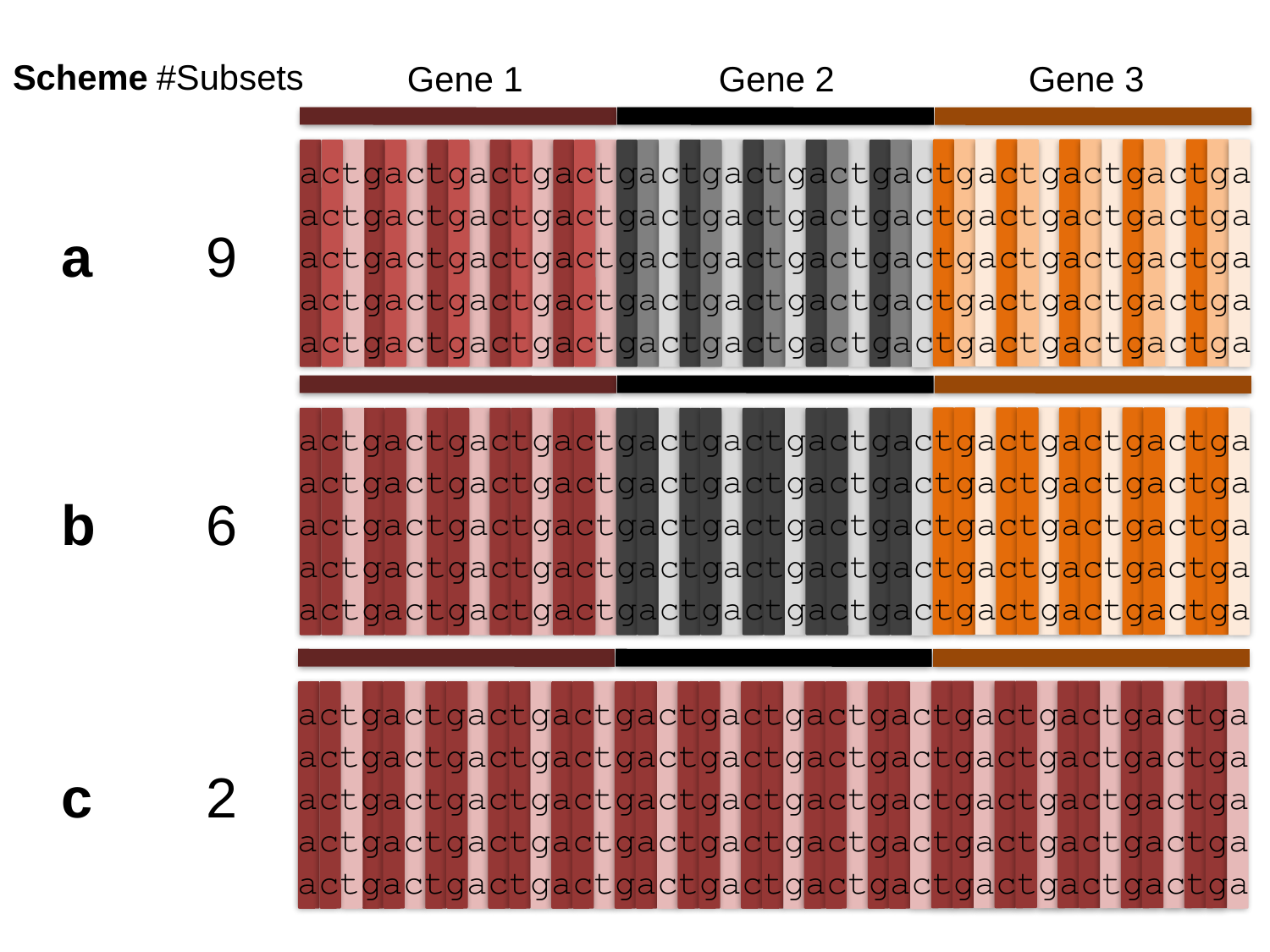

#Subsets
9
6
2
Scheme
a
b
c
Gene 1
Gene 2
Gene 3

     actgactgactgactgactgactgactgactgactgactgactga
     actgactgactgactgactgactgactgactgactgactgactga
     actgactgactgactgactgactgactgactgactgactgactga
     actgactgactgactgactgactgactgactgactgactgactga
     actgactgactgactgactgactgactgactgactgactgactga

     actgactgactgactgactgactgactgactgactgactgactga
     actgactgactgactgactgactgactgactgactgactgactga
     actgactgactgactgactgactgactgactgactgactgactga
     actgactgactgactgactgactgactgactgactgactgactga
     actgactgactgactgactgactgactgactgactgactgactga

     actgactgactgactgactgactgactgactgactgactgactga
     actgactgactgactgactgactgactgactgactgactgactga
     actgactgactgactgactgactgactgactgactgactgactga
     actgactgactgactgactgactgactgactgactgactgactga
     actgactgactgactgactgactgactgactgactgactgactga